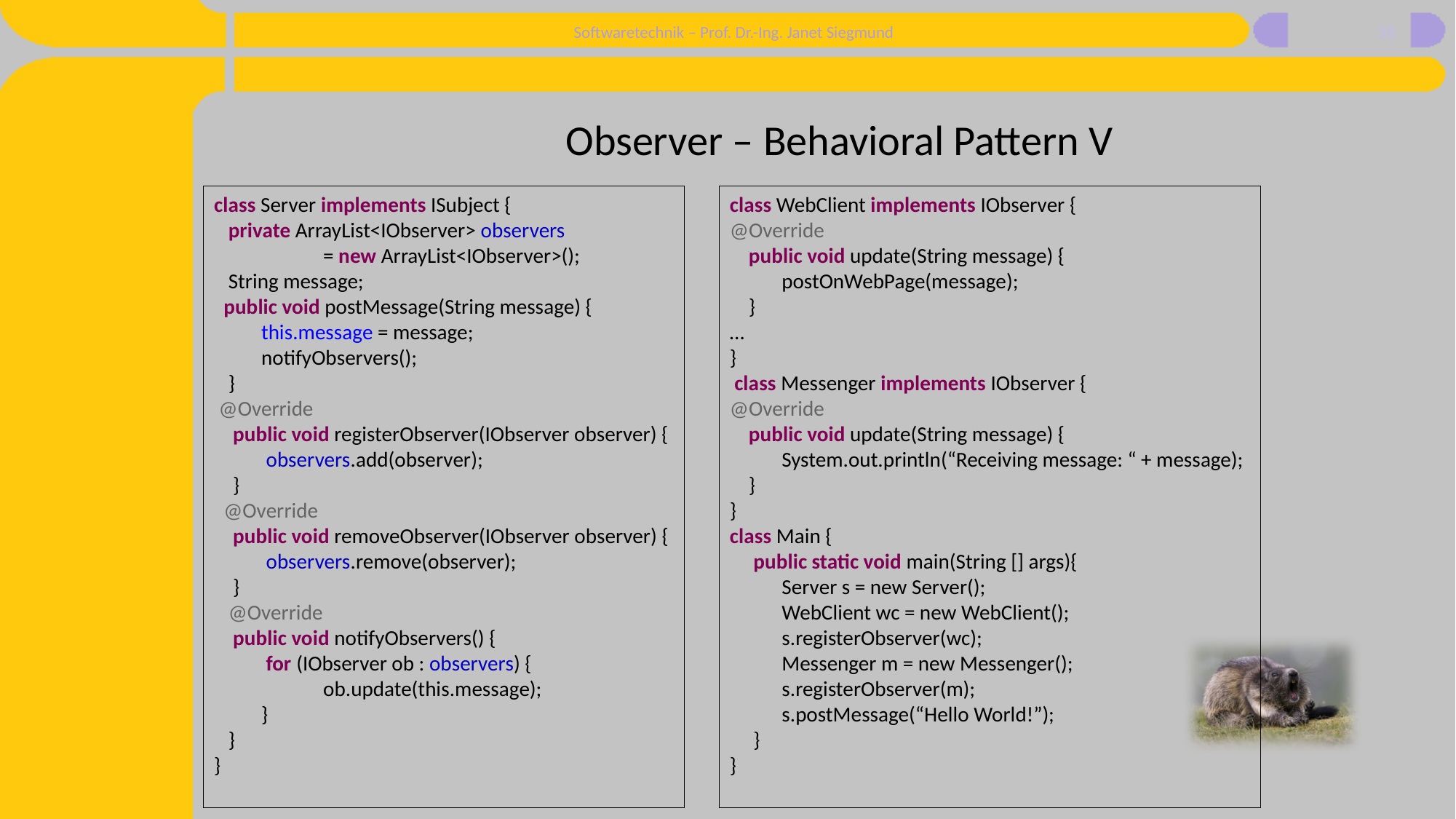

38
# Observer – Behavioral Pattern V
class Server implements ISubject {
   private ArrayList<IObserver> observers
	= new ArrayList<IObserver>();
   String message;
  public void postMessage(String message) {
          this.message = message;
          notifyObservers();
   }
 @Override
    public void registerObserver(IObserver observer) {
           observers.add(observer);
    }
  @Override
    public void removeObserver(IObserver observer) {
           observers.remove(observer);
    }
   @Override
    public void notifyObservers() {
           for (IObserver ob : observers) {
	ob.update(this.message);
          }
   }
}
class WebClient implements IObserver {
@Override
    public void update(String message) {
           postOnWebPage(message);
    }
…
}
 class Messenger implements IObserver {
@Override
    public void update(String message) {
           System.out.println(“Receiving message: “ + message);
    }
}
class Main {
     public static void main(String [] args){
           Server s = new Server();
           WebClient wc = new WebClient();
           s.registerObserver(wc);
           Messenger m = new Messenger();
           s.registerObserver(m);
           s.postMessage(“Hello World!”);
     }
}